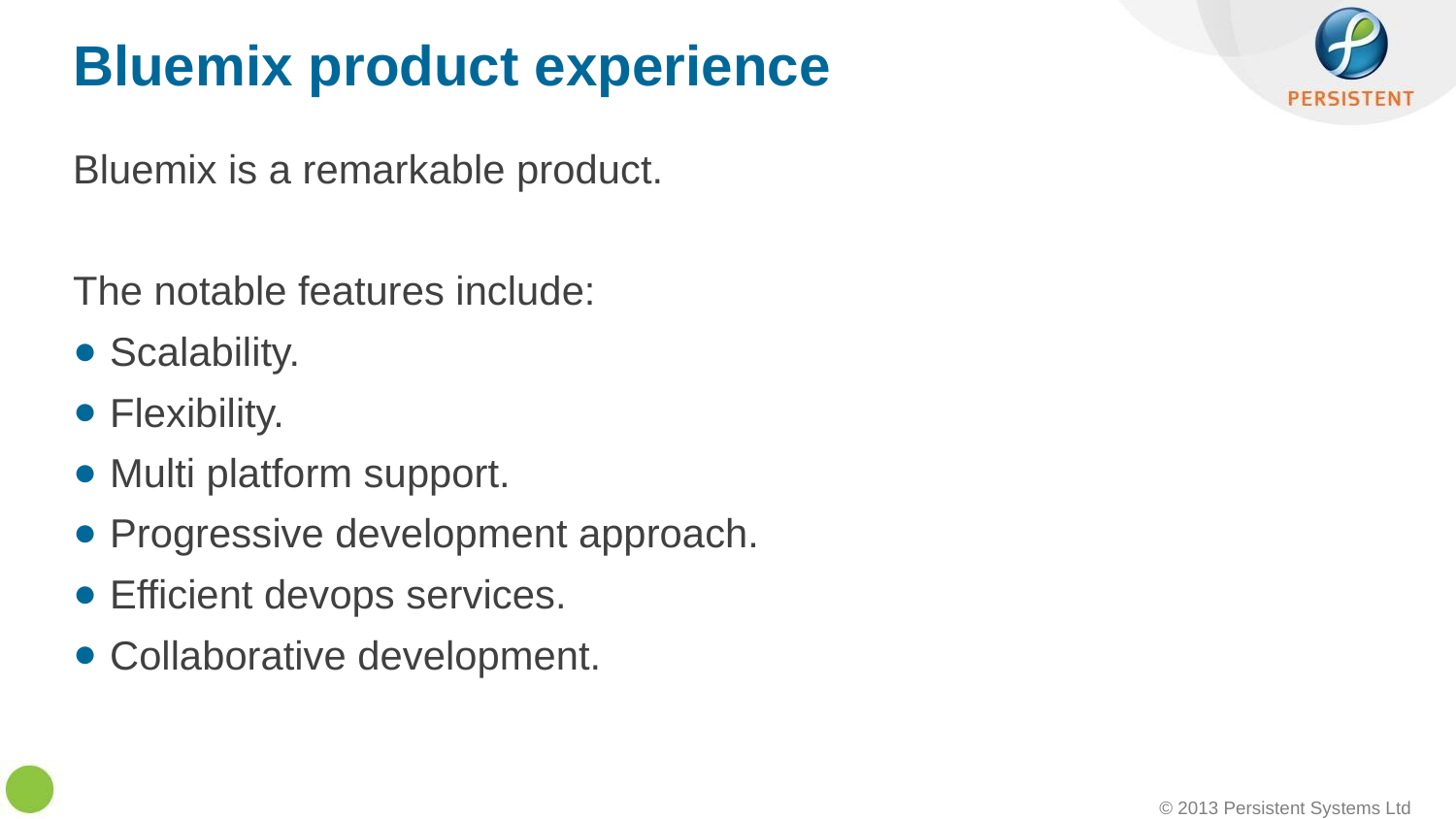

# Bluemix product experience
Bluemix is a remarkable product.

The notable features include:
Scalability.
Flexibility.
Multi platform support.
Progressive development approach.
Efficient devops services.
Collaborative development.